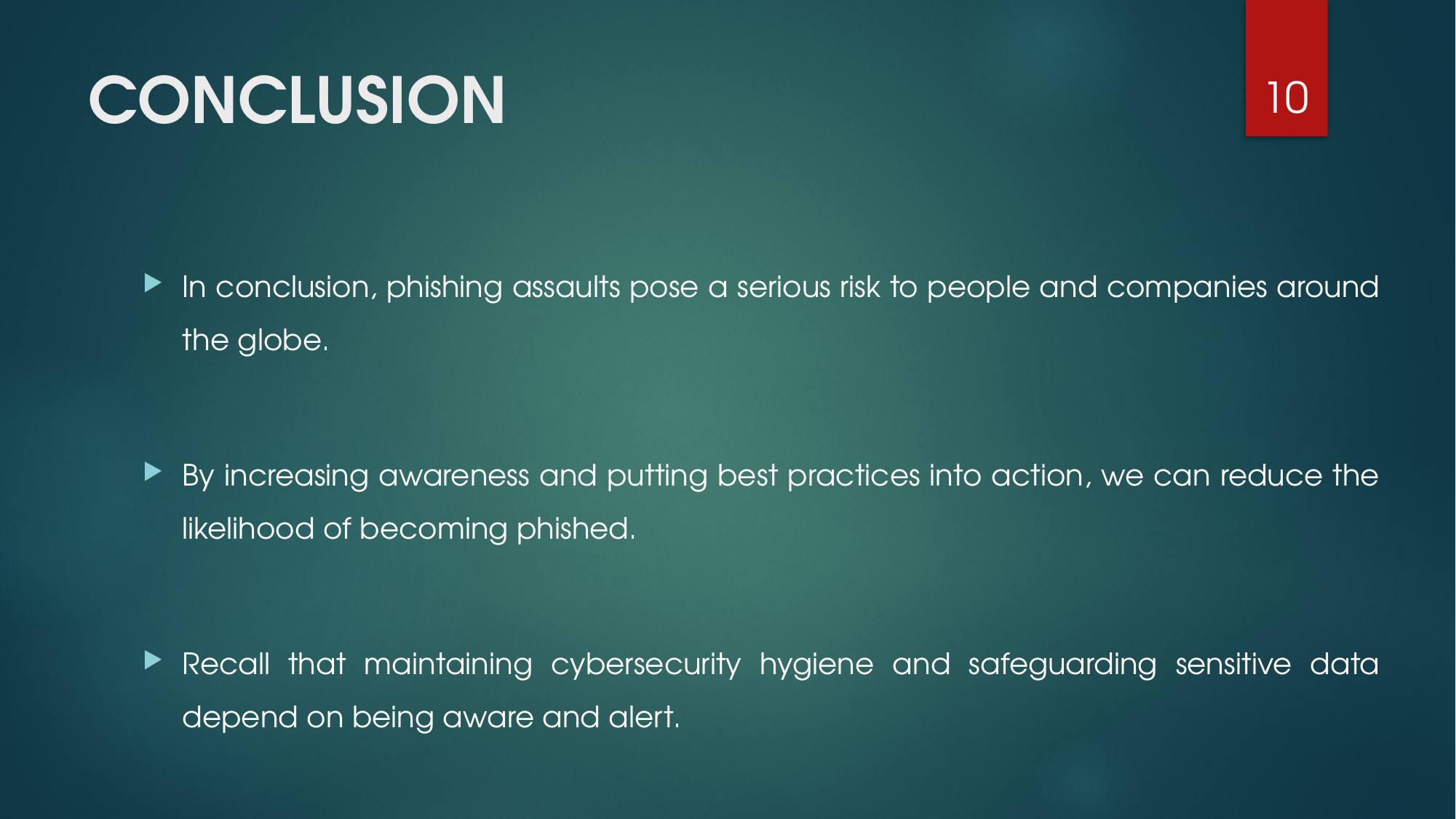

10
# CONCLUSION
In conclusion, phishing assaults pose a serious risk to people and companies around the globe.

By increasing awareness and putting best practices into action, we can reduce the likelihood of becoming phished.

Recall that maintaining cybersecurity hygiene and safeguarding sensitive data depend on being aware and alert.